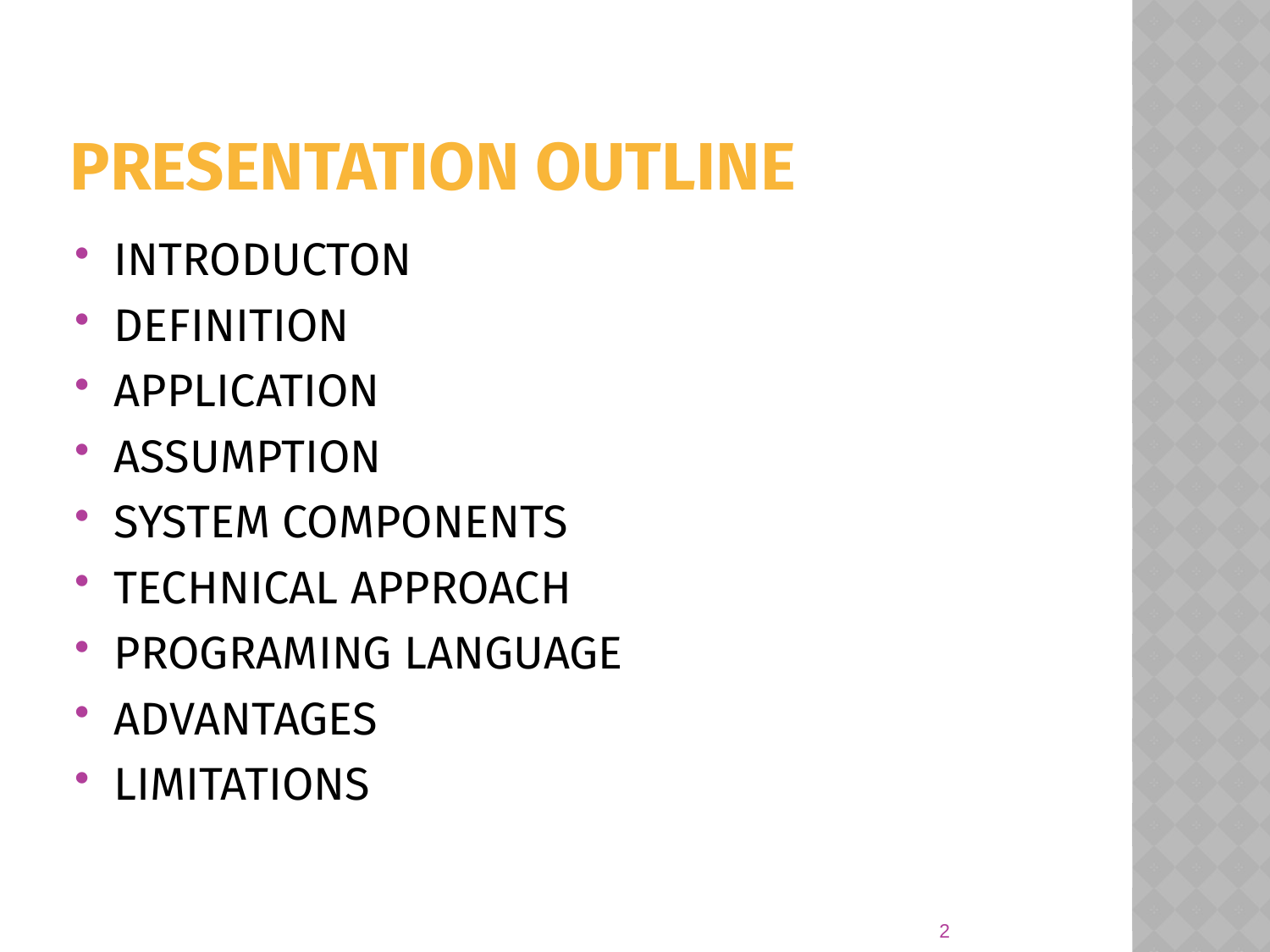

# Presentation Outline
INTRODUCTON
DEFINITION
APPLICATION
ASSUMPTION
SYSTEM COMPONENTS
TECHNICAL APPROACH
PROGRAMING LANGUAGE
ADVANTAGES
LIMITATIONS

2